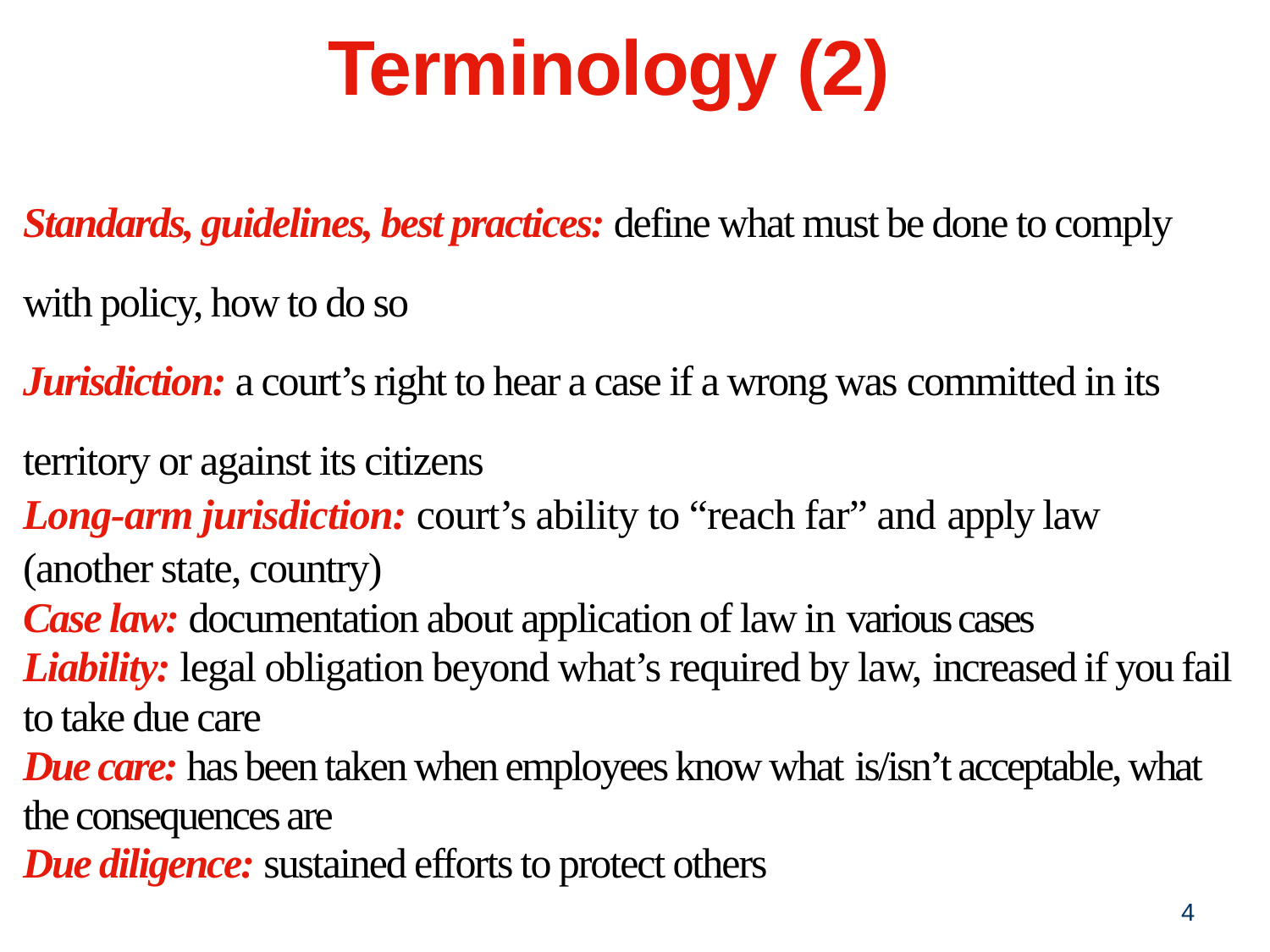

Terminology (2)
Standards, guidelines, best practices: define what must be done to comply with policy, how to do so
Jurisdiction: a court’s right to hear a case if a wrong was committed in its territory or against its citizens
Long-arm jurisdiction: court’s ability to “reach far” and apply law (another state, country)
Case law: documentation about application of law in various cases
Liability: legal obligation beyond what’s required by law, increased if you fail to take due care
Due care: has been taken when employees know what is/isn’t acceptable, what the consequences are
Due diligence: sustained efforts to protect others

4